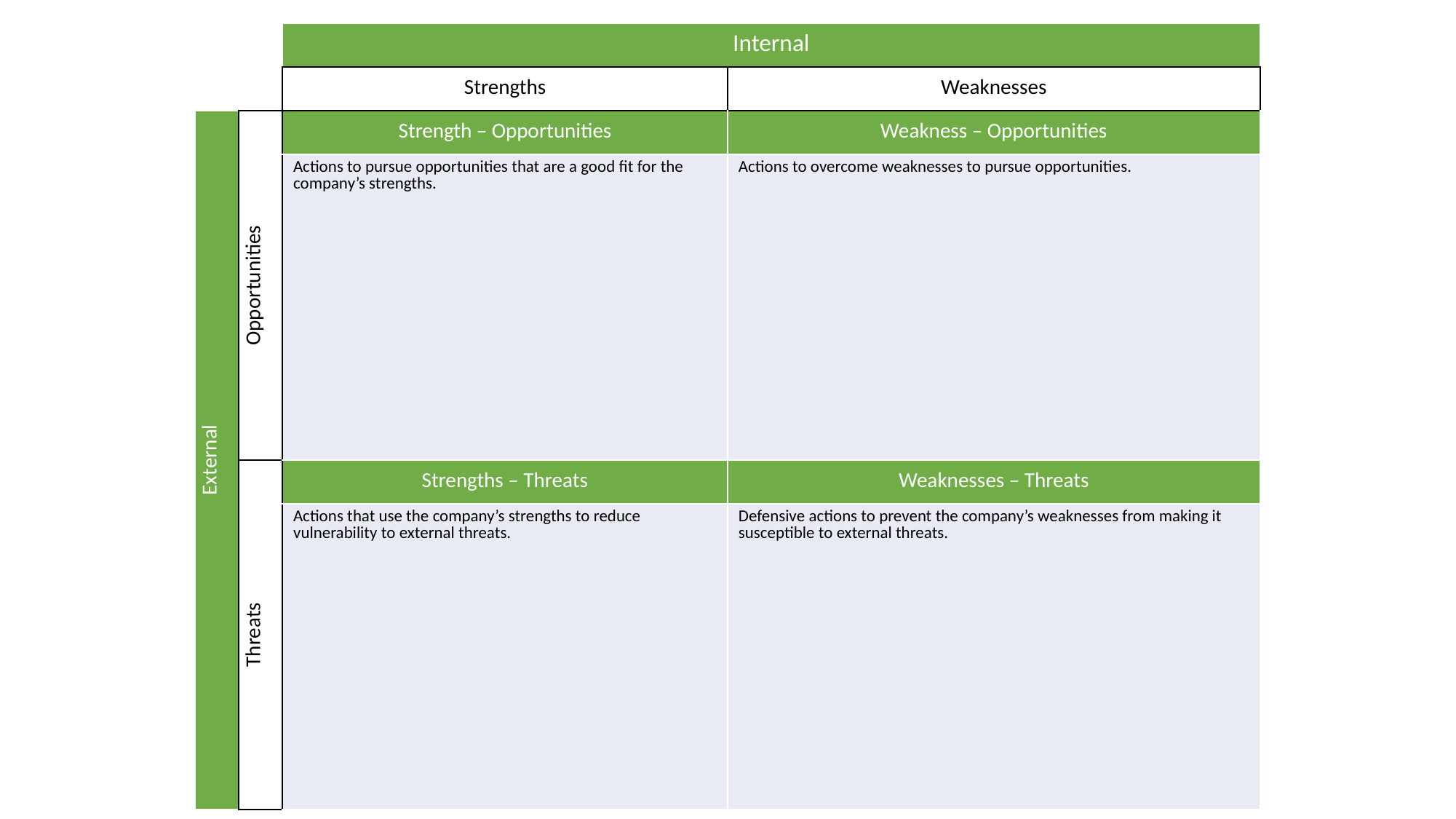

|  |  | Internal |  |
| --- | --- | --- | --- |
|  |  | Strengths | Weaknesses |
| External | Opportunities | Strength – Opportunities | Weakness – Opportunities |
|  |  | Actions to pursue opportunities that are a good fit for the company’s strengths. | Actions to overcome weaknesses to pursue opportunities. |
|  | Threats | Strengths – Threats | Weaknesses – Threats |
|  |  | Actions that use the company’s strengths to reduce vulnerability to external threats. | Defensive actions to prevent the company’s weaknesses from making it susceptible to external threats. |